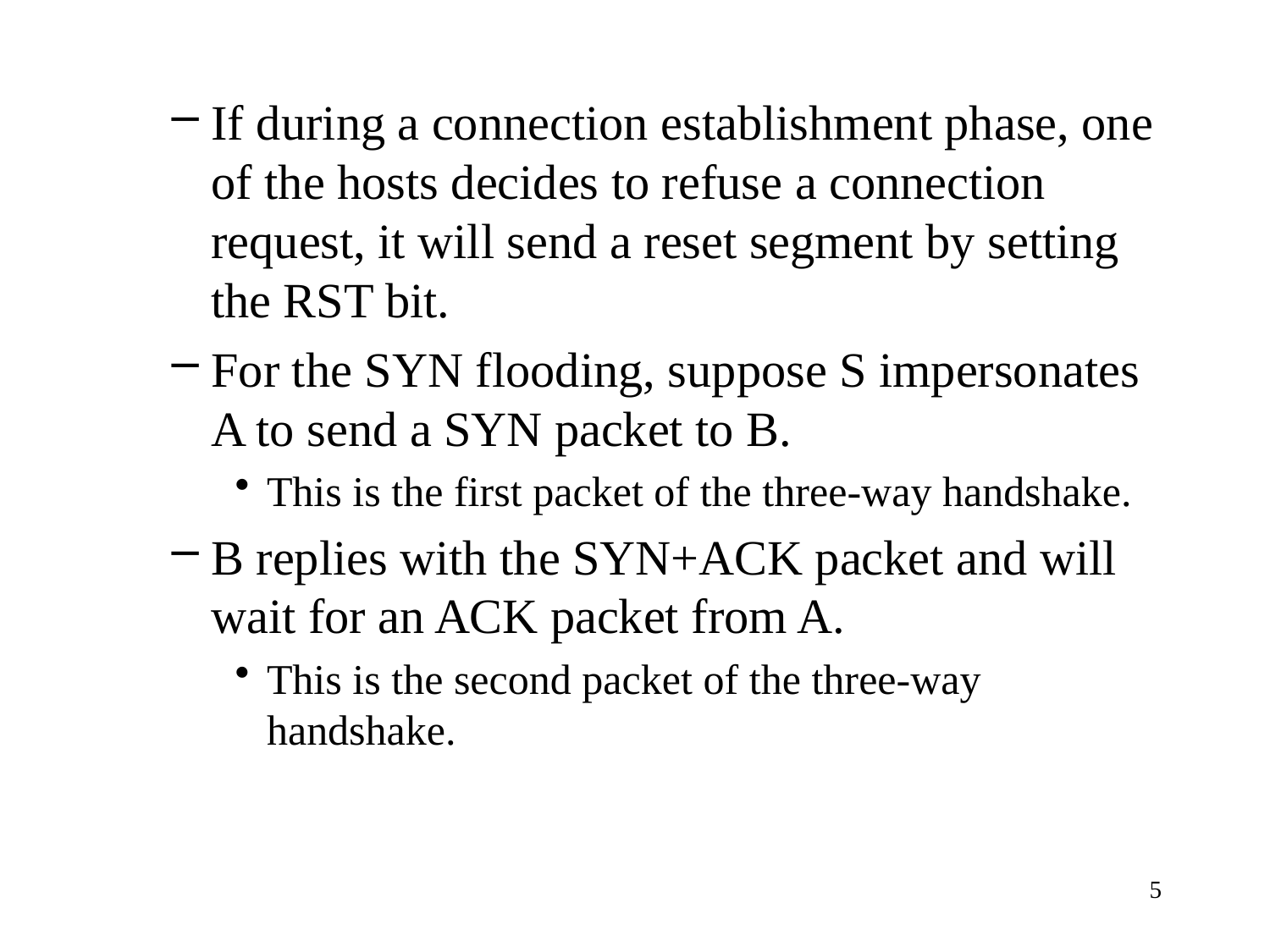

If during a connection establishment phase, one of the hosts decides to refuse a connection request, it will send a reset segment by setting the RST bit.
For the SYN flooding, suppose S impersonates A to send a SYN packet to B.
This is the first packet of the three-way handshake.
B replies with the SYN+ACK packet and will wait for an ACK packet from A.
This is the second packet of the three-way handshake.

5